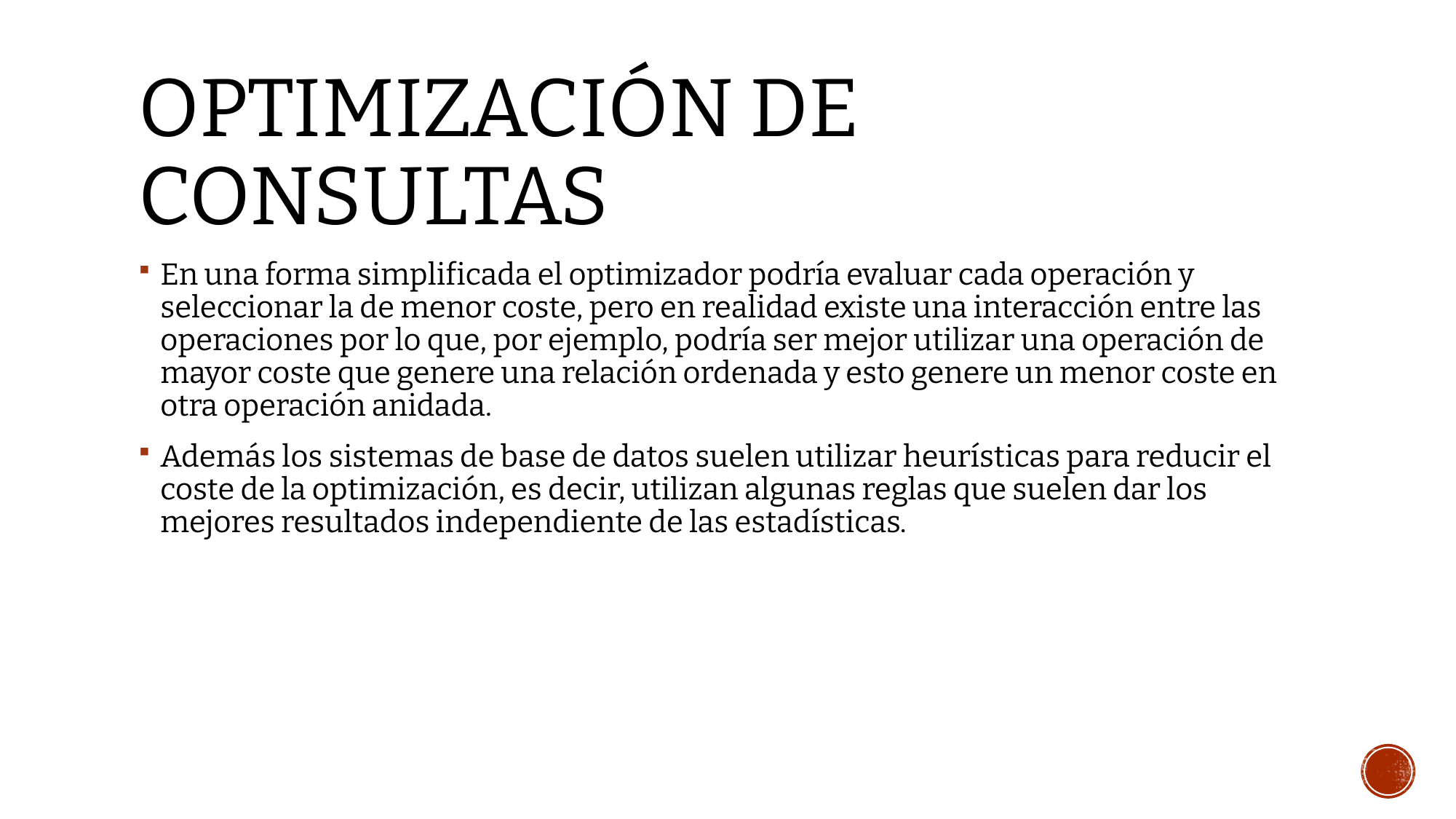

# Optimización de Consultas
En una forma simplificada el optimizador podría evaluar cada operación y seleccionar la de menor coste, pero en realidad existe una interacción entre las operaciones por lo que, por ejemplo, podría ser mejor utilizar una operación de mayor coste que genere una relación ordenada y esto genere un menor coste en otra operación anidada.
Además los sistemas de base de datos suelen utilizar heurísticas para reducir el coste de la optimización, es decir, utilizan algunas reglas que suelen dar los mejores resultados independiente de las estadísticas.